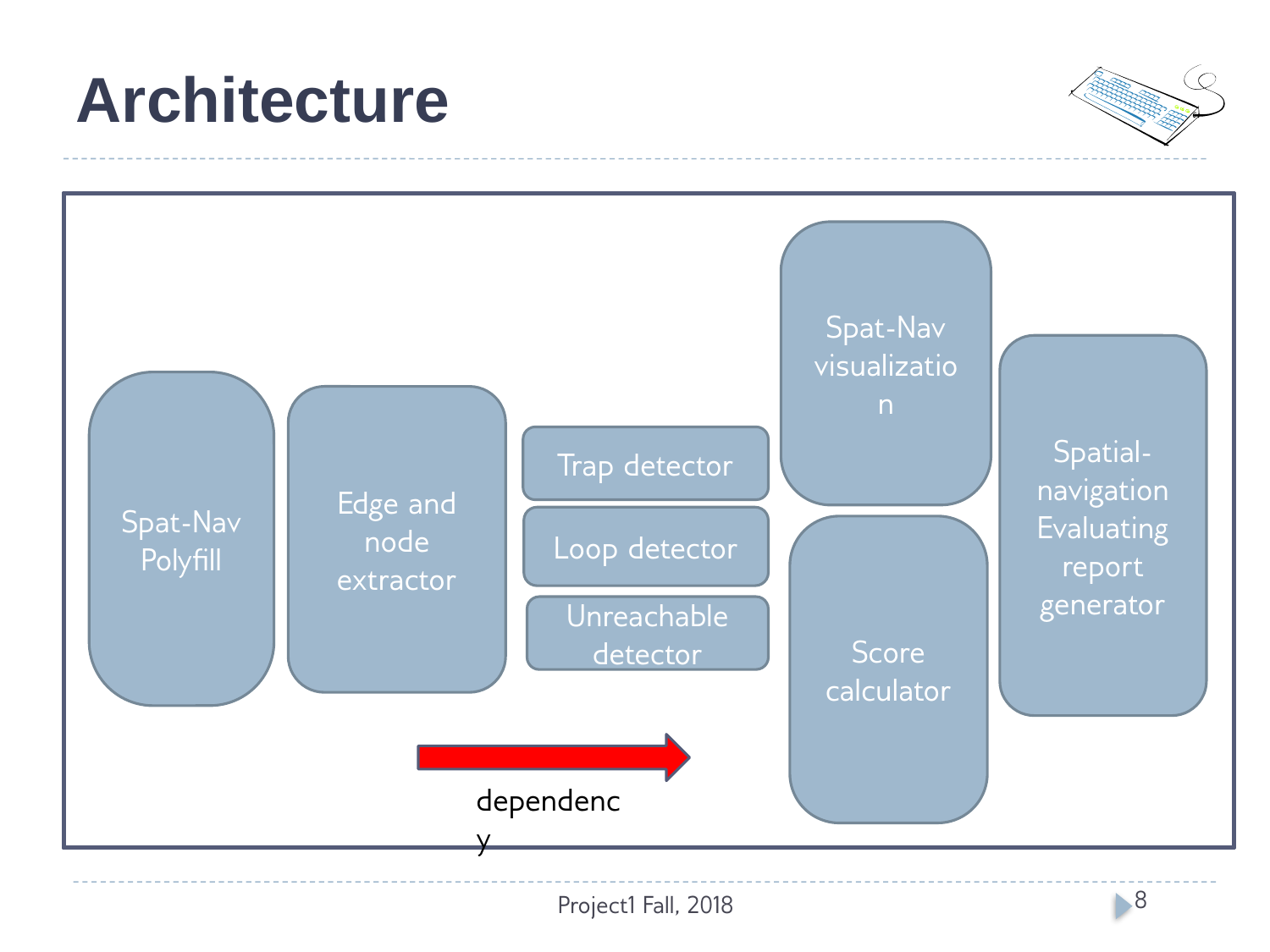

# Architecture

Spat-Nav
visualization
Spatial-navigation
Evaluating report generator
Spat-Nav Polyfill
Edge and node extractor
Trap detector
Loop detector
Score calculator
Unreachable detector

dependency
8
Project1 Fall, 2018